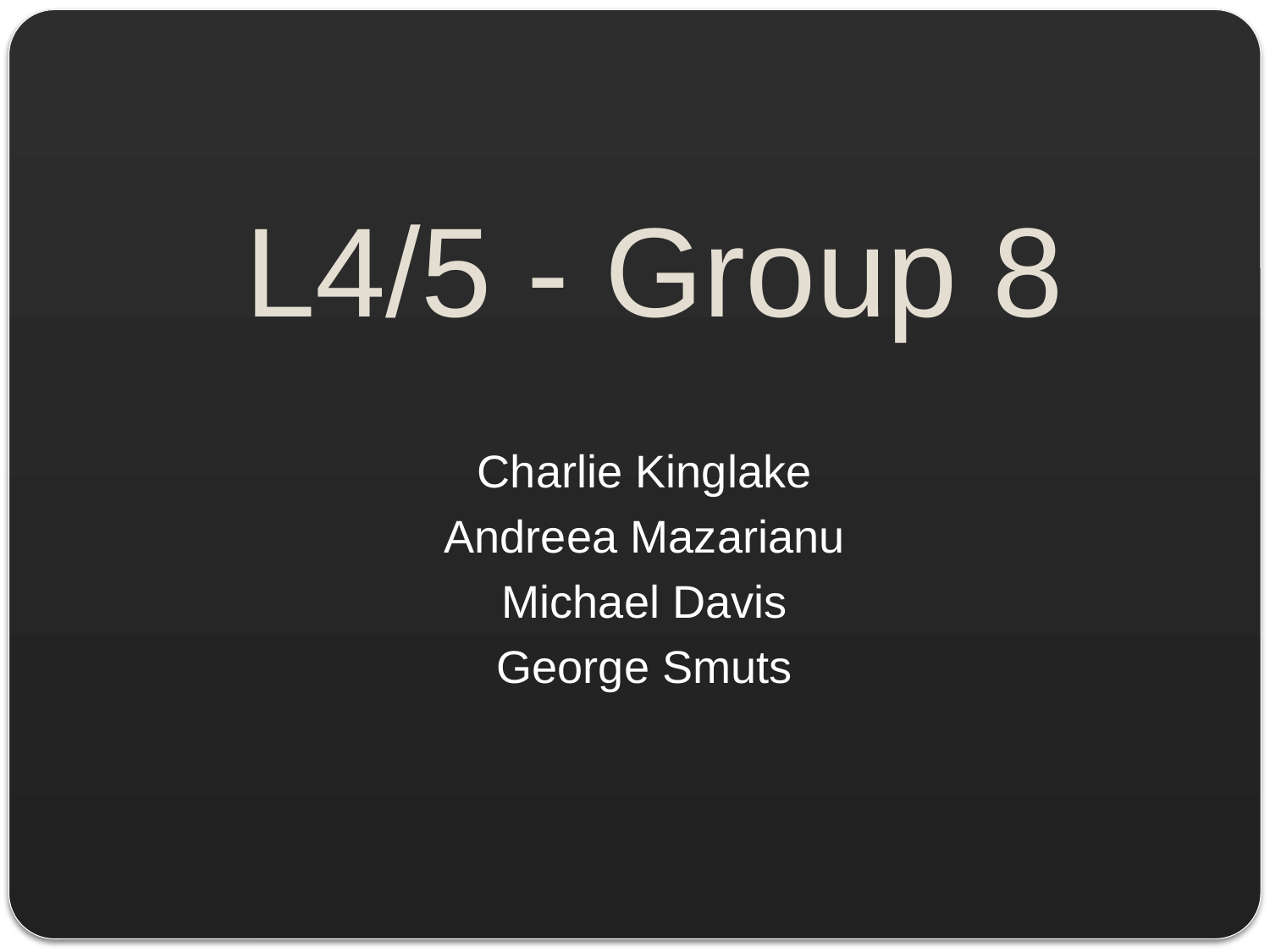

# L4/5 - Group 8
Charlie Kinglake
Andreea Mazarianu
Michael Davis
George Smuts